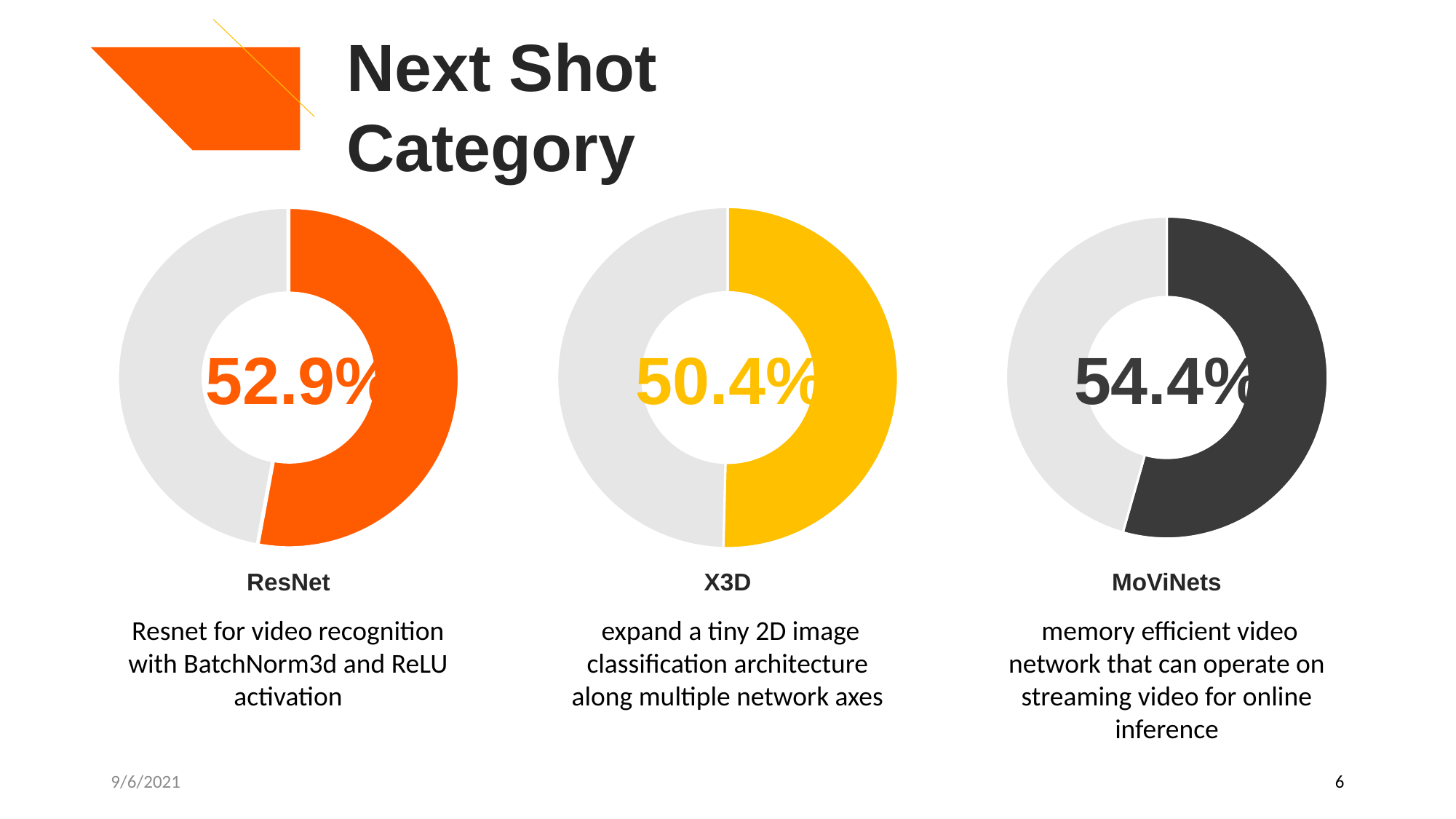

Next Shot Category

### Chart

| Category | Sales |
|---|---|
| 1st Qtr | 52.9 |
| 2nd Qtr | 47.1 |

### Chart

| Category | Sales |
|---|---|
| 1st Qtr | 50.4 |
| 2nd Qtr | 49.6 |

### Chart

| Category | Sales |
|---|---|
| 1st Qtr | 54.4 |
| 2nd Qtr | 45.6 |
52.9%
54.4%
50.4%
ResNet
X3D
MoViNets
Resnet for video recognition with BatchNorm3d and ReLU activation
 expand a tiny 2D image classification architecture along multiple network axes
 memory efficient video network that can operate on streaming video for online inference
9/6/2021
6